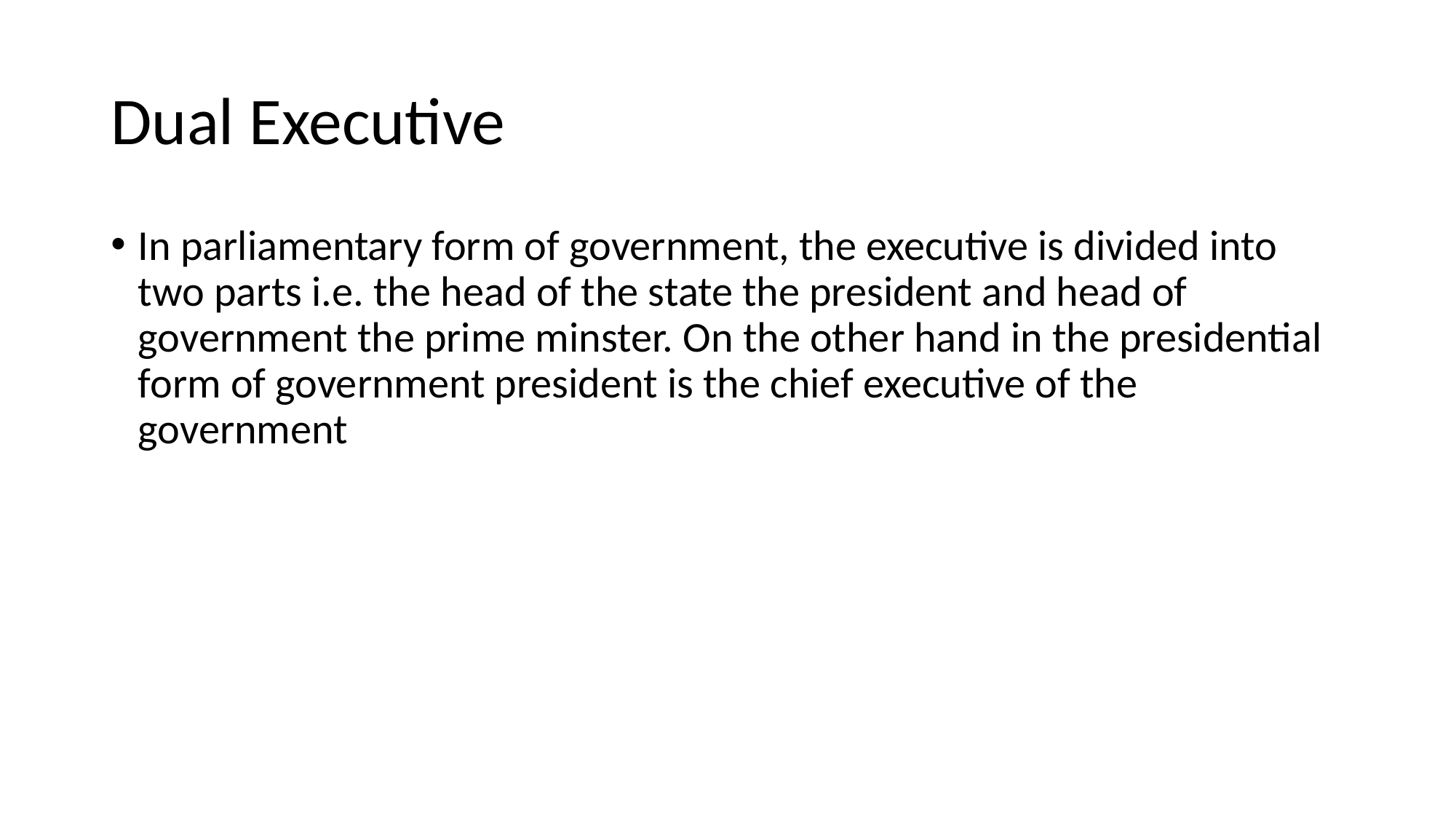

# Dual Executive
In parliamentary form of government, the executive is divided into two parts i.e. the head of the state the president and head of government the prime minster. On the other hand in the presidential form of government president is the chief executive of the government